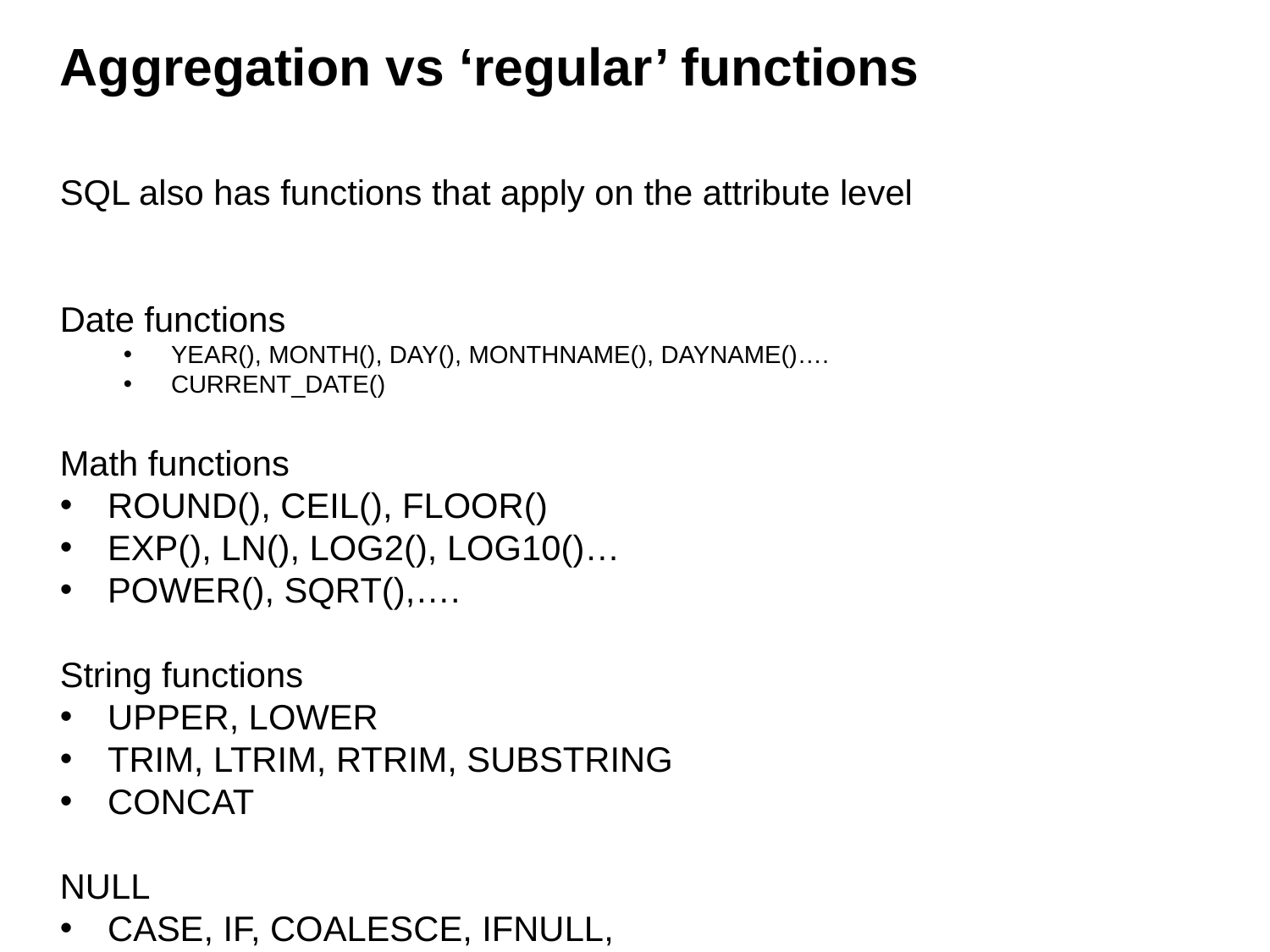

Aggregation vs ‘regular’ functions
SQL also has functions that apply on the attribute level

Date functions
YEAR(), MONTH(), DAY(), MONTHNAME(), DAYNAME()….
CURRENT_DATE()

Math functions
ROUND(), CEIL(), FLOOR()
EXP(), LN(), LOG2(), LOG10()…
POWER(), SQRT(),….

String functions
UPPER, LOWER
TRIM, LTRIM, RTRIM, SUBSTRING
CONCAT

NULL
CASE, IF, COALESCE, IFNULL,